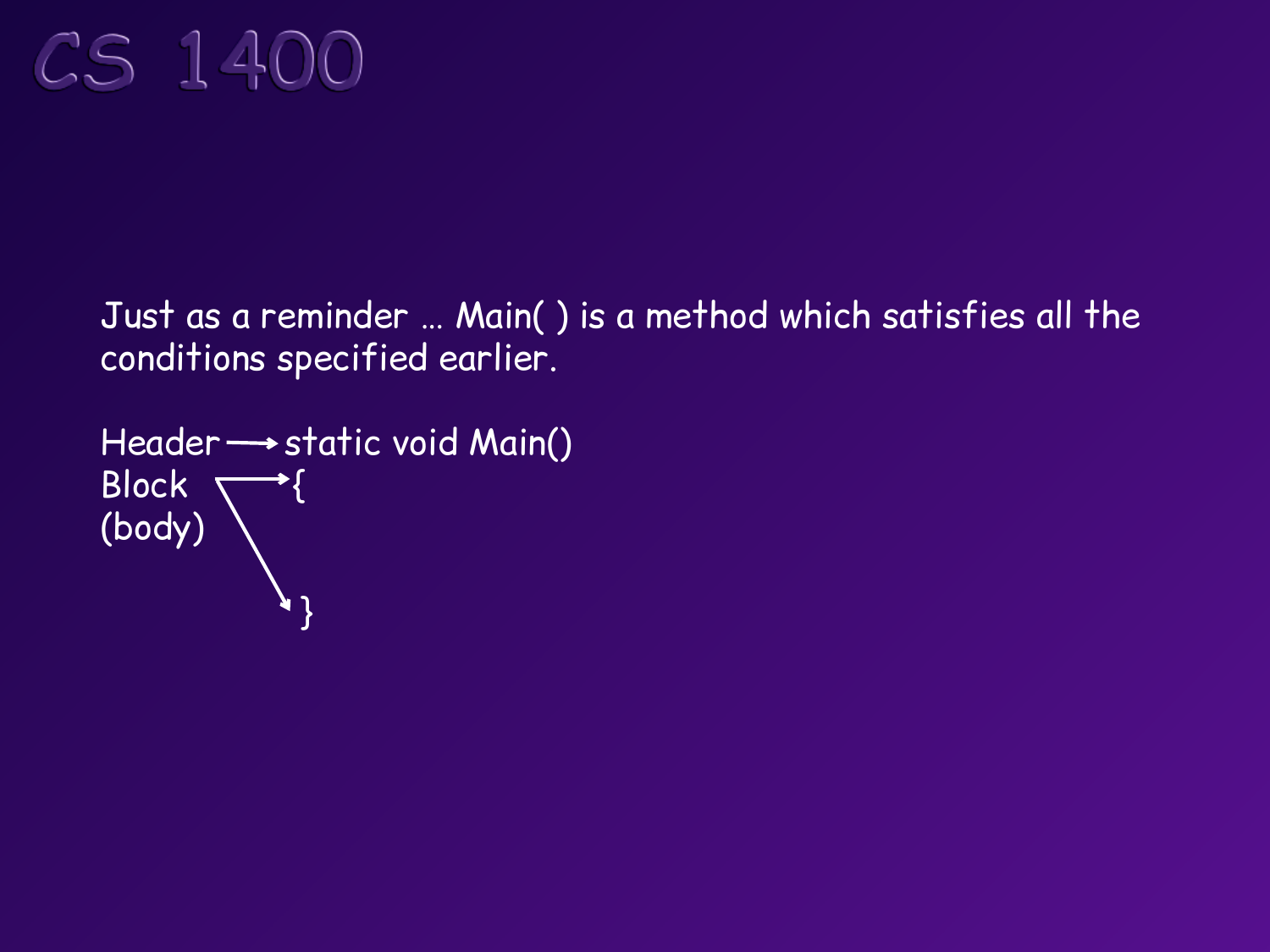

Just as a reminder … Main( ) is a method which satisfies all the
conditions specified earlier.

Header      static void Main()
Block          {
(body)

                   }